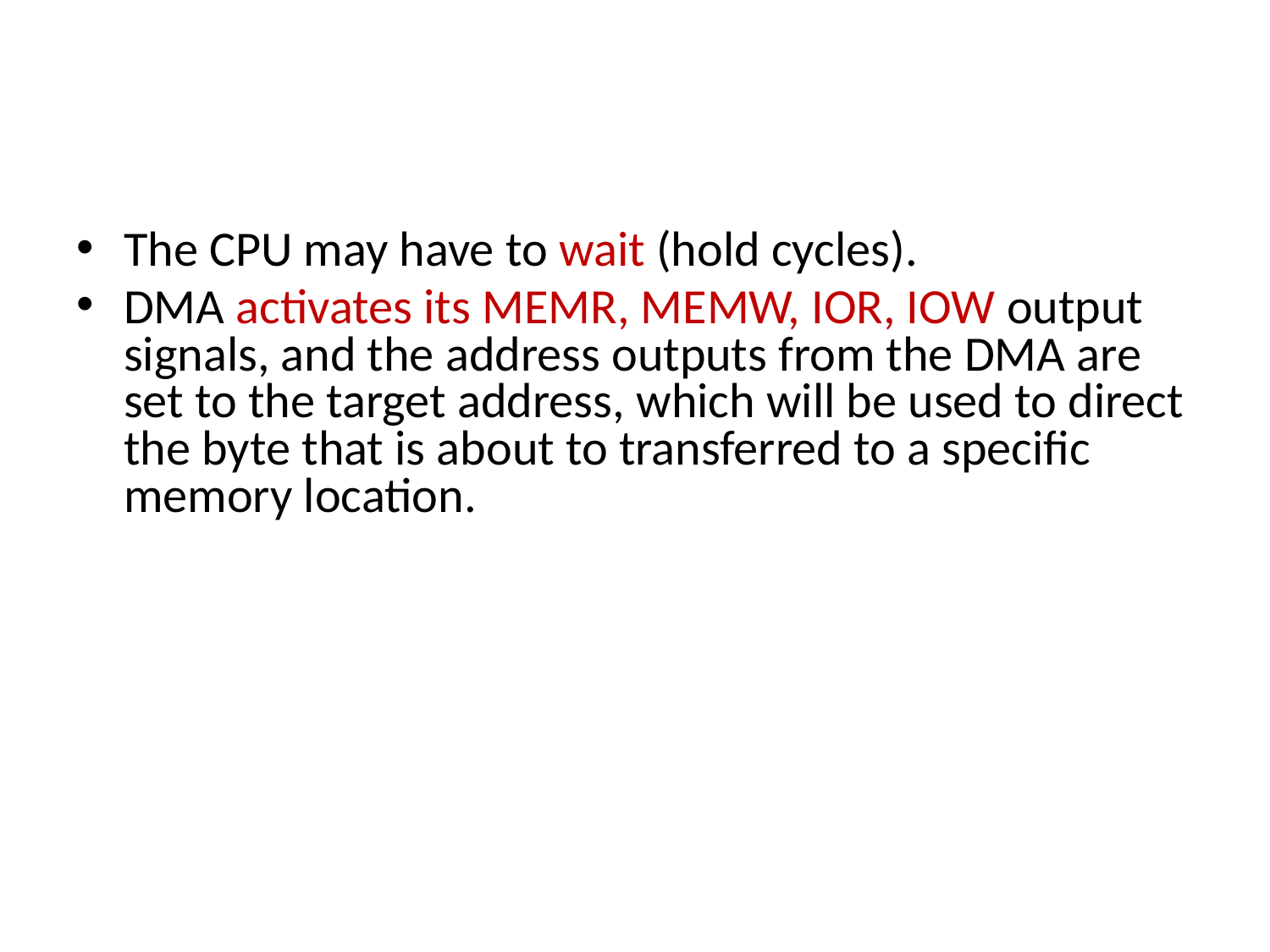

#
The CPU may have to wait (hold cycles).
DMA activates its MEMR, MEMW, IOR, IOW output signals, and the address outputs from the DMA are set to the target address, which will be used to direct the byte that is about to transferred to a specific memory location.